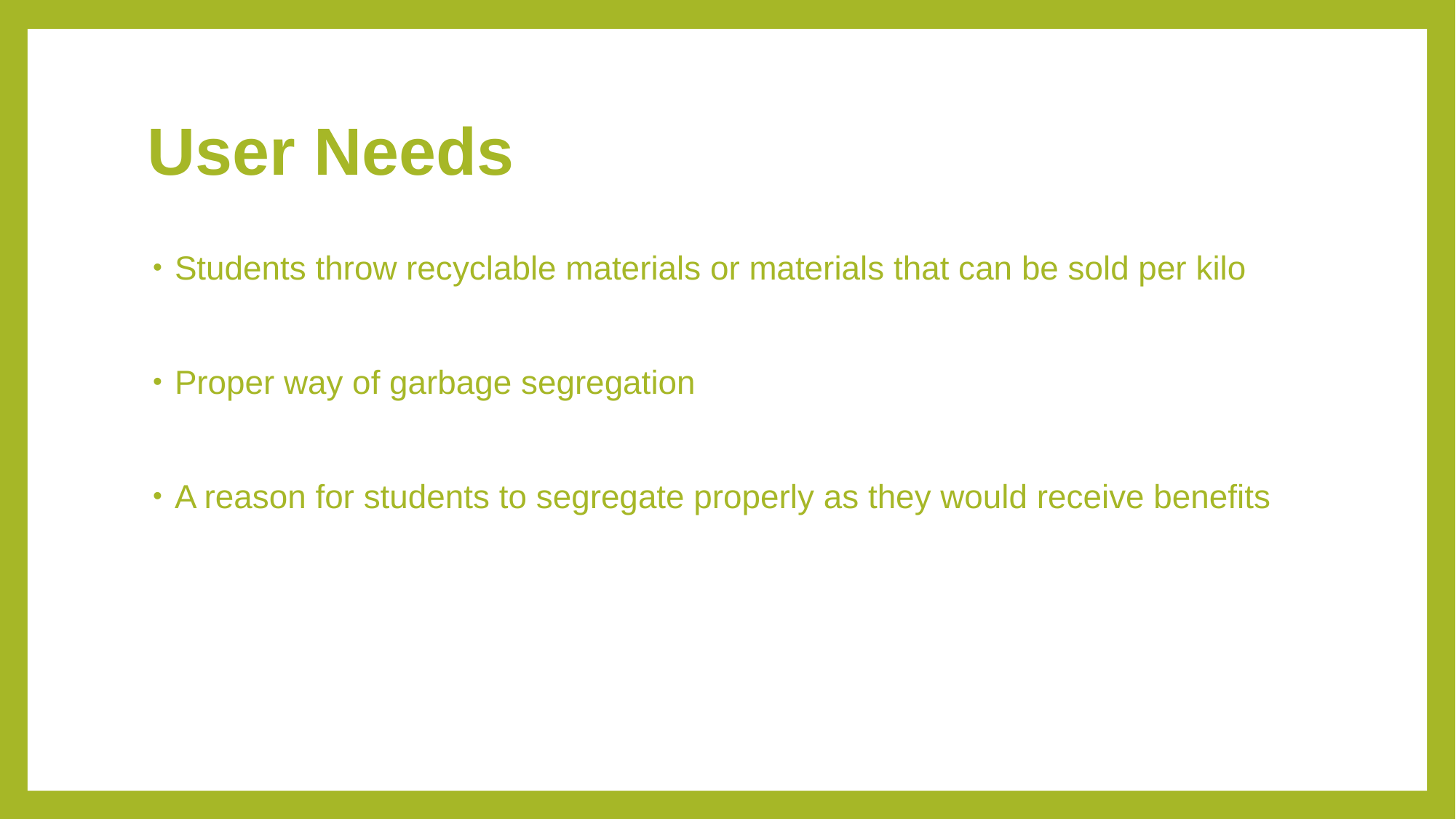

# User Needs
Students throw recyclable materials or materials that can be sold per kilo

Proper way of garbage segregation

A reason for students to segregate properly as they would receive benefits